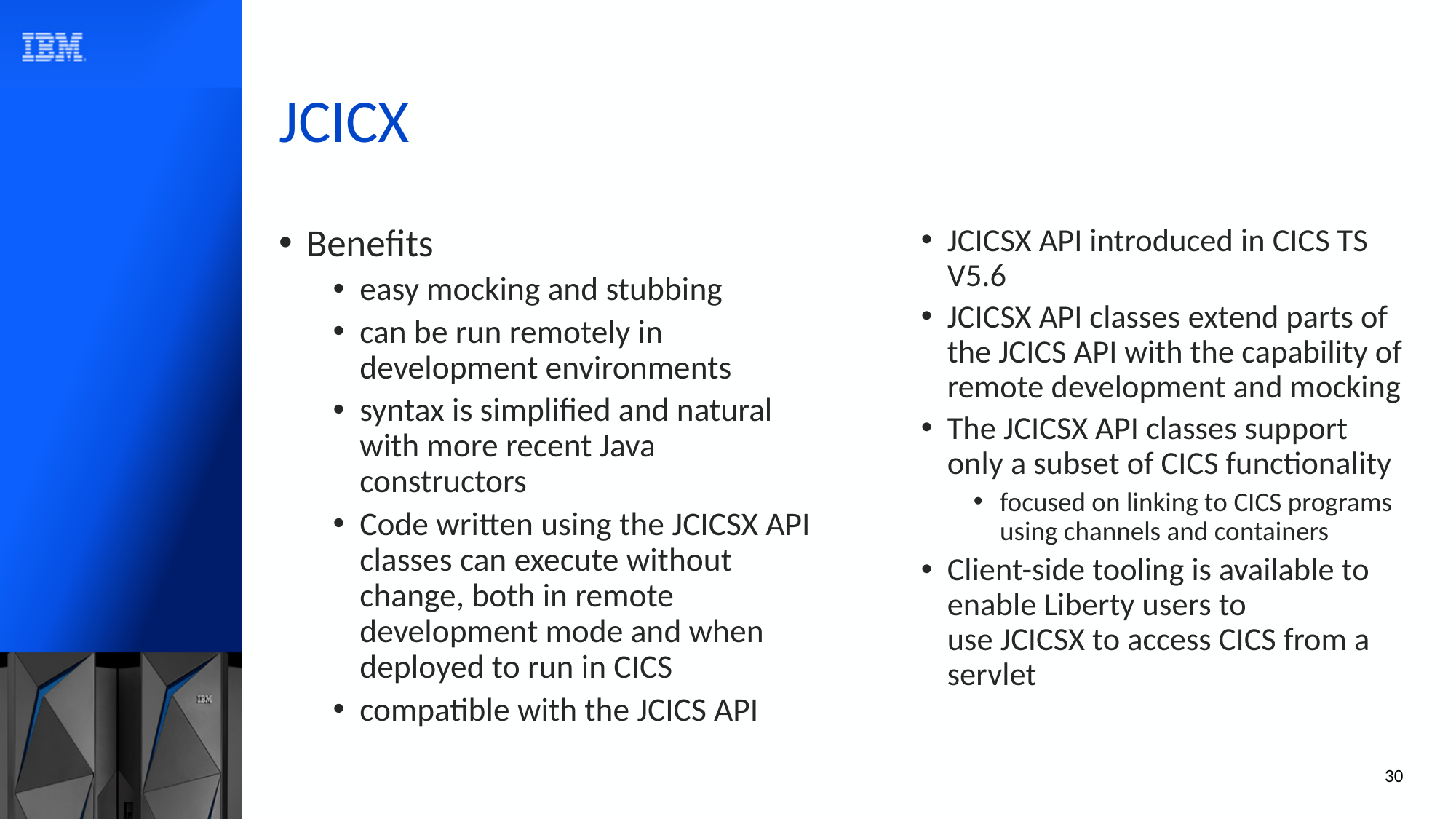

# JCICX
Benefits
easy mocking and stubbing
can be run remotely in development environments
syntax is simplified and natural with more recent Java constructors
Code written using the JCICSX API classes can execute without change, both in remote development mode and when deployed to run in CICS
compatible with the JCICS API
JCICSX API introduced in CICS TS V5.6
JCICSX API classes extend parts of the JCICS API with the capability of remote development and mocking
The JCICSX API classes support only a subset of CICS functionality
focused on linking to CICS programs using channels and containers
Client-side tooling is available to enable Liberty users to use JCICSX to access CICS from a servlet

30